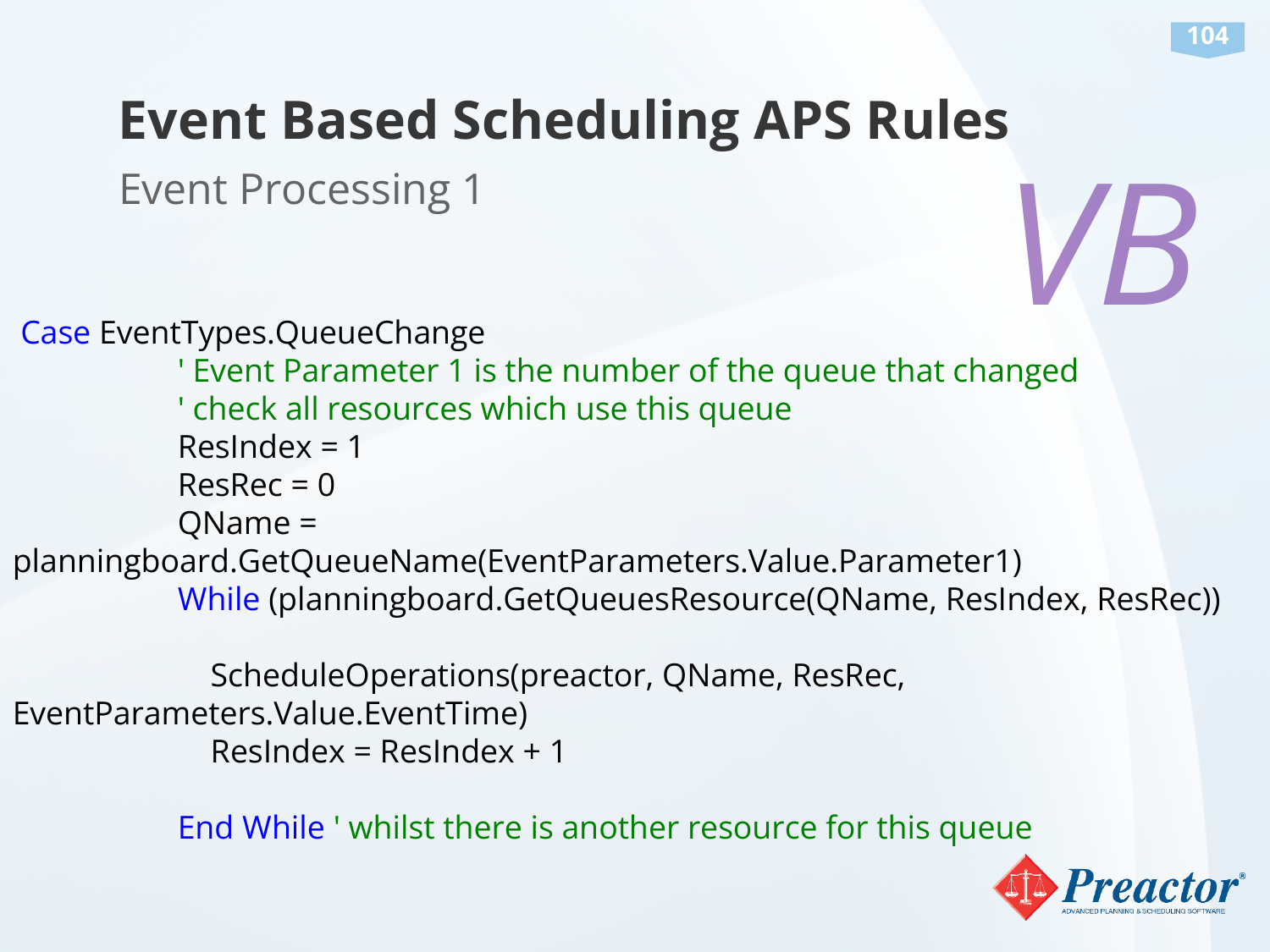

Event Based Scheduling APS Rules
VB
Event Processing 1
 Case EventTypes.QueueChange
                    ' Event Parameter 1 is the number of the queue that changed
                    ' check all resources which use this queue
                    ResIndex = 1
                    ResRec = 0
                    QName = planningboard.GetQueueName(EventParameters.Value.Parameter1)
                    While (planningboard.GetQueuesResource(QName, ResIndex, ResRec))

                        ScheduleOperations(preactor, QName, ResRec, EventParameters.Value.EventTime)
                        ResIndex = ResIndex + 1

                    End While ' whilst there is another resource for this queue